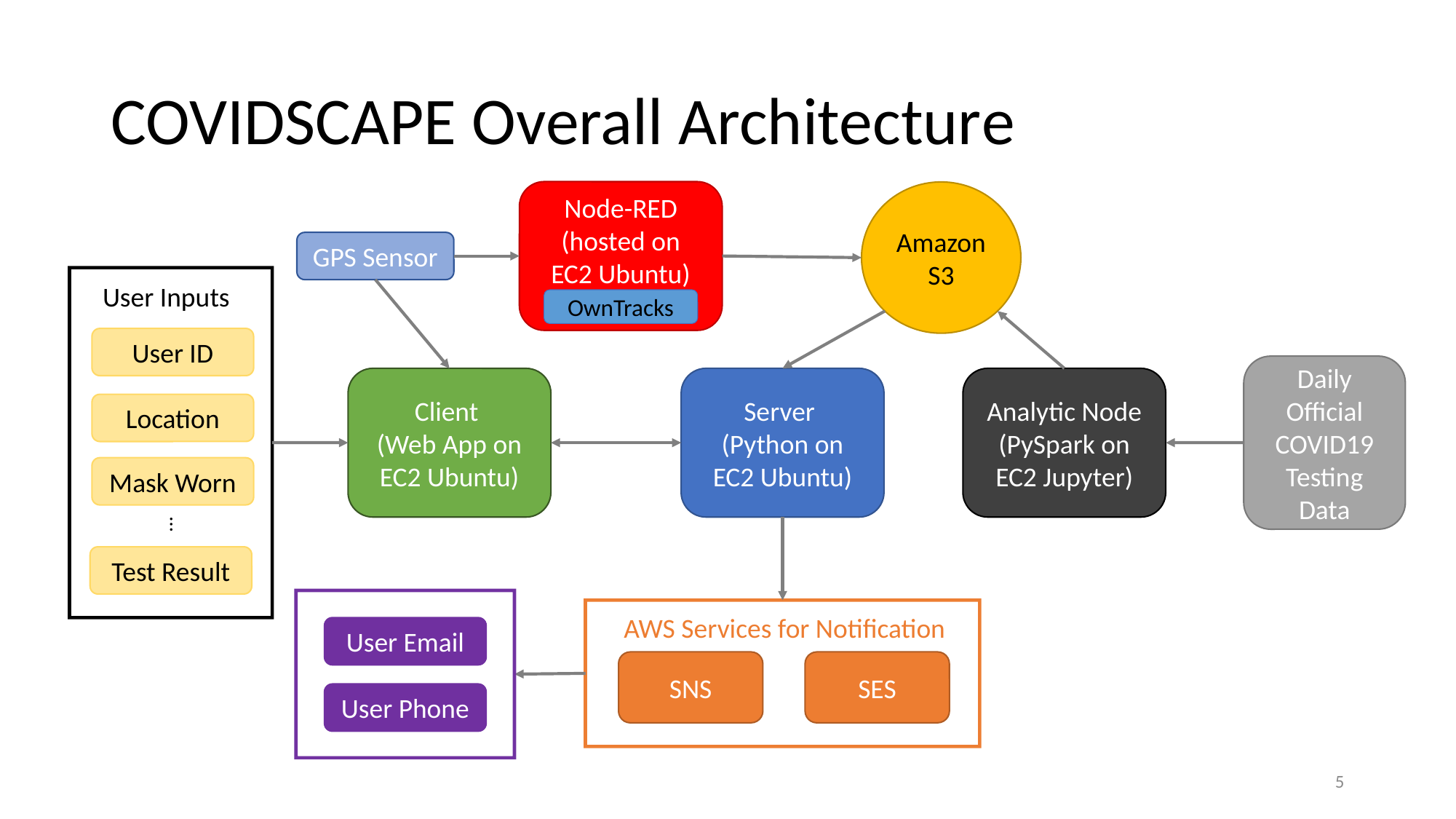

# COVIDSCAPE Overall Architecture

Node-RED
(hosted on EC2 Ubuntu)

Amazon S3
GPS Sensor

User Inputs
OwnTracks
User ID
Daily
Official COVID19 Testing Data
Client
(Web App on EC2 Ubuntu)
Server
(Python on EC2 Ubuntu)
Analytic Node (PySpark on EC2 Jupyter)
Location
Mask Worn
…
Test Result

AWS Services for Notification
User Email
SES
SNS
User Phone
5